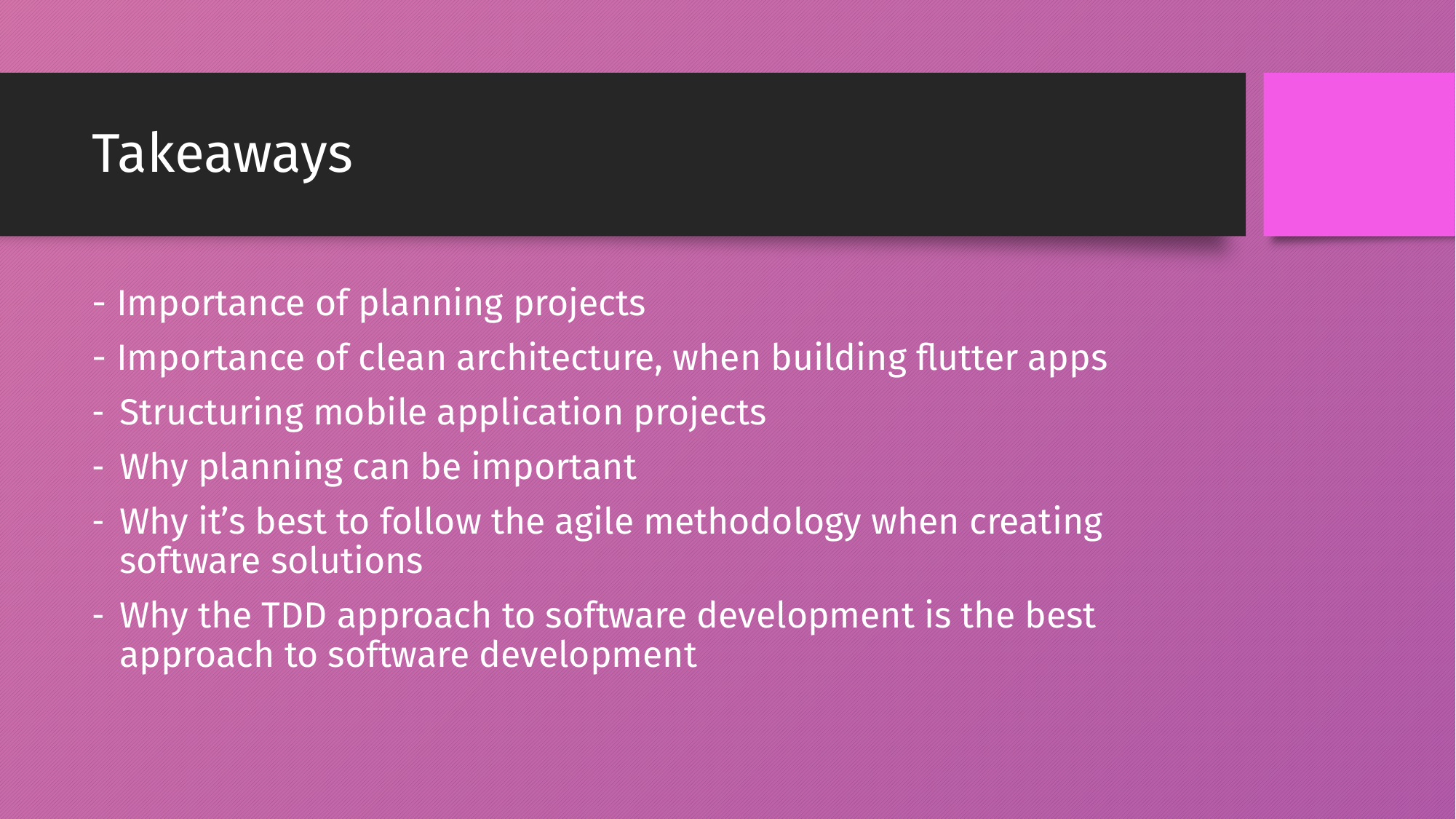

# Takeaways
- Importance of planning projects
- Importance of clean architecture, when building flutter apps
Structuring mobile application projects
Why planning can be important
Why it’s best to follow the agile methodology when creating software solutions
Why the TDD approach to software development is the best approach to software development